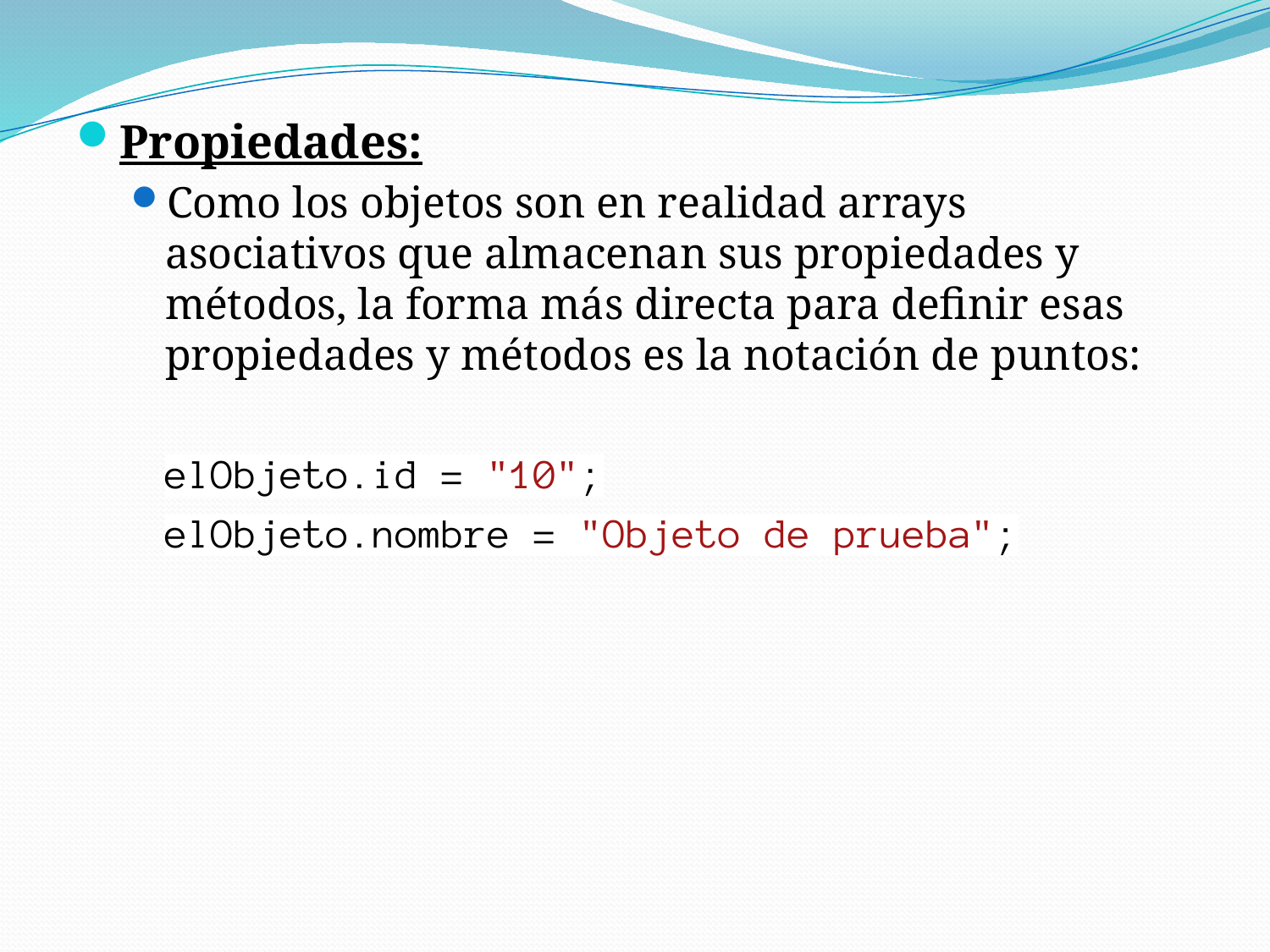

Propiedades:
Como los objetos son en realidad arrays asociativos que almacenan sus propiedades y métodos, la forma más directa para definir esas propiedades y métodos es la notación de puntos:

elObjeto.id = "10";
elObjeto.nombre = "Objeto de prueba";